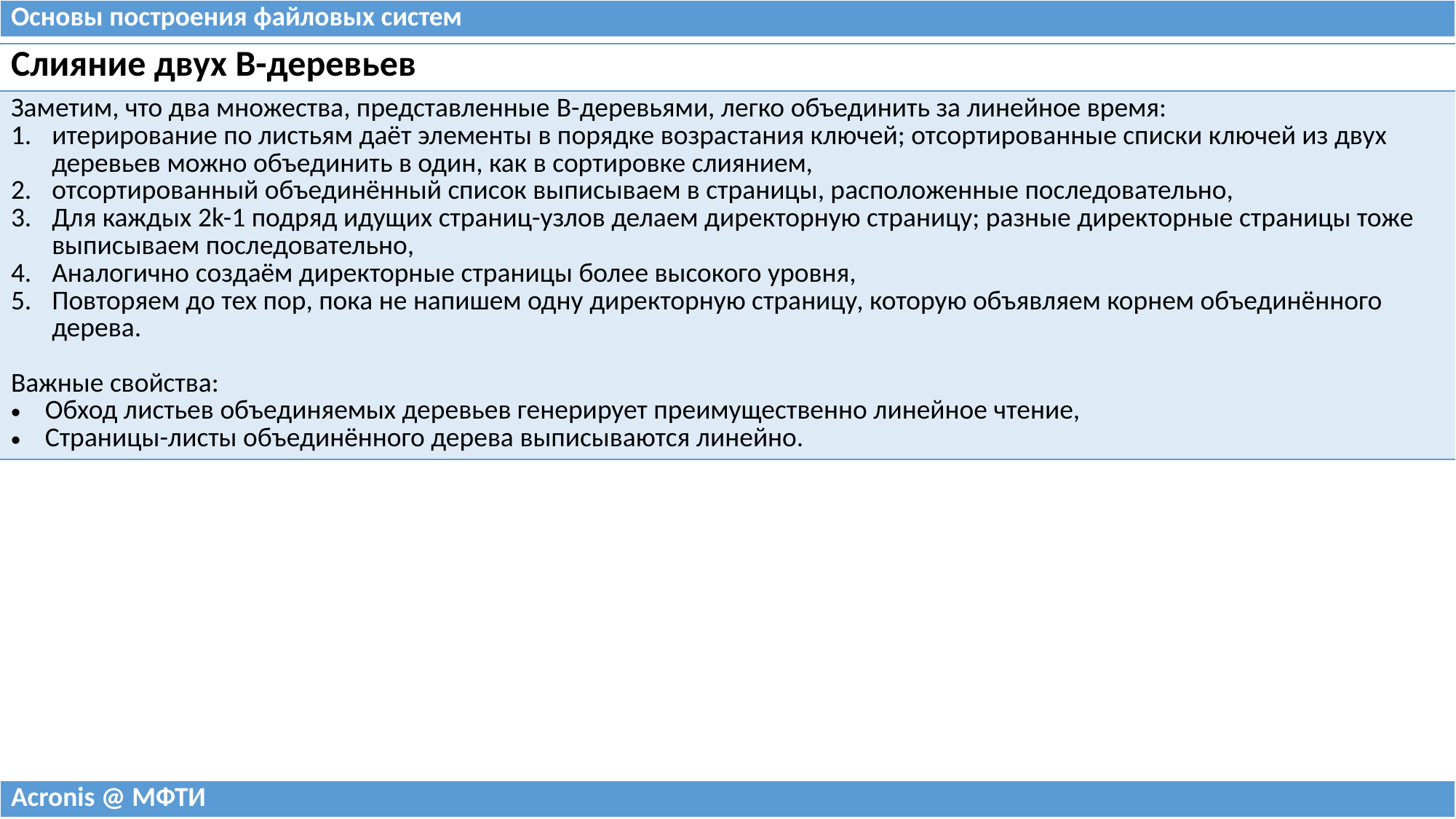

| Основы построения файловых систем |
| --- |
| Слияние двух B-деревьев |
| --- |
| Заметим, что два множества, представленные B-деревьями, легко объединить за линейное время: итерирование по листьям даёт элементы в порядке возрастания ключей; отсортированные списки ключей из двух деревьев можно объединить в один, как в сортировке слиянием, отсортированный объединённый список выписываем в страницы, расположенные последовательно, Для каждых 2k-1 подряд идущих страниц-узлов делаем директорную страницу; разные директорные страницы тоже выписываем последовательно, Аналогично создаём директорные страницы более высокого уровня, Повторяем до тех пор, пока не напишем одну директорную страницу, которую объявляем корнем объединённого дерева. Важные свойства: Обход листьев объединяемых деревьев генерирует преимущественно линейное чтение, Страницы-листы объединённого дерева выписываются линейно. |
| Acronis @ МФТИ |
| --- |